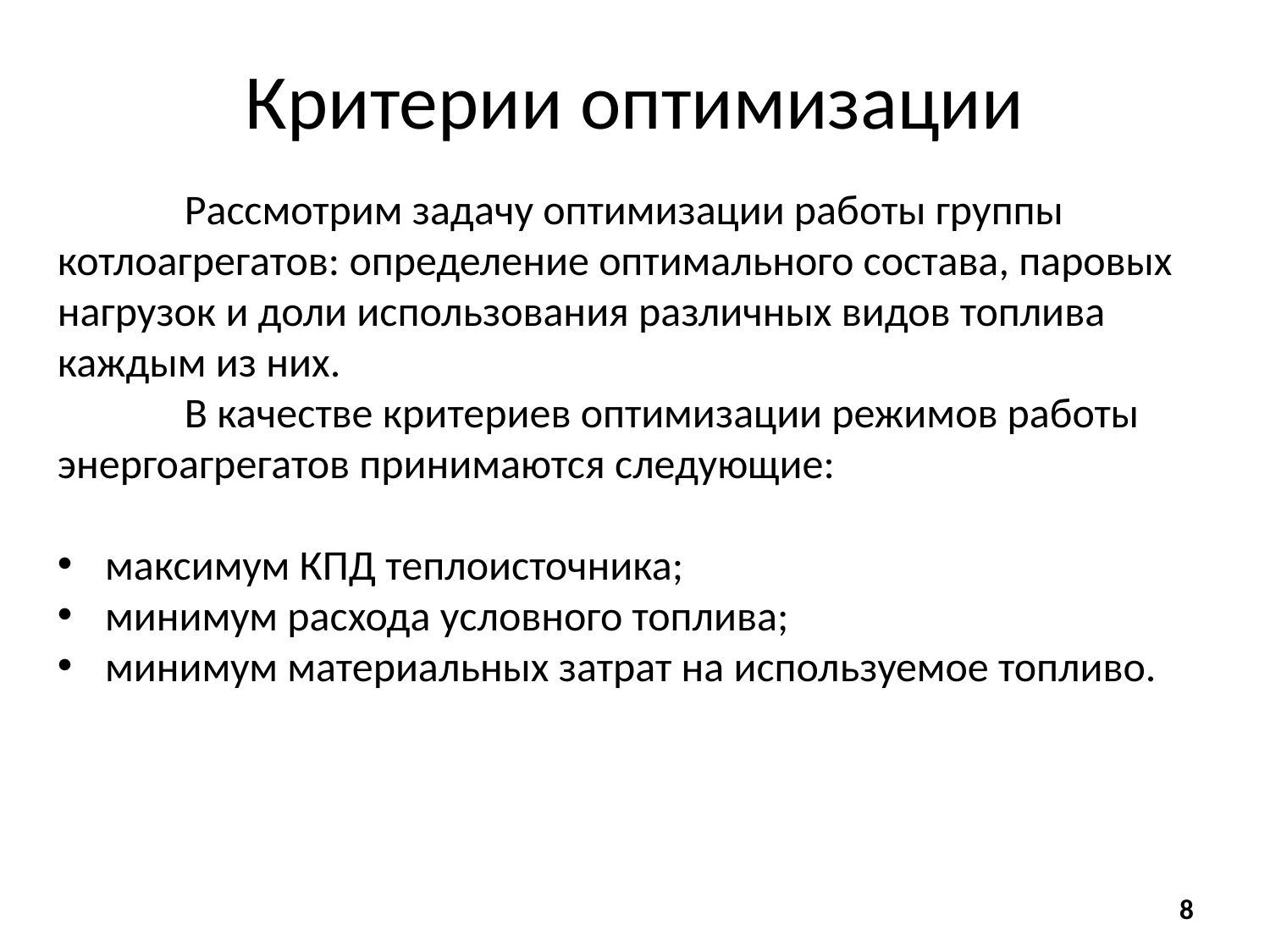

# Критерии оптимизации
	Рассмотрим задачу оптимизации работы группы котлоагрегатов: определение оптимального состава, паровых нагрузок и доли использования различных видов топлива каждым из них.
	В качестве критериев оптимизации режимов работы энергоагрегатов принимаются следующие:

максимум КПД теплоисточника;
минимум расхода условного топлива;
минимум материальных затрат на используемое топливо.
8